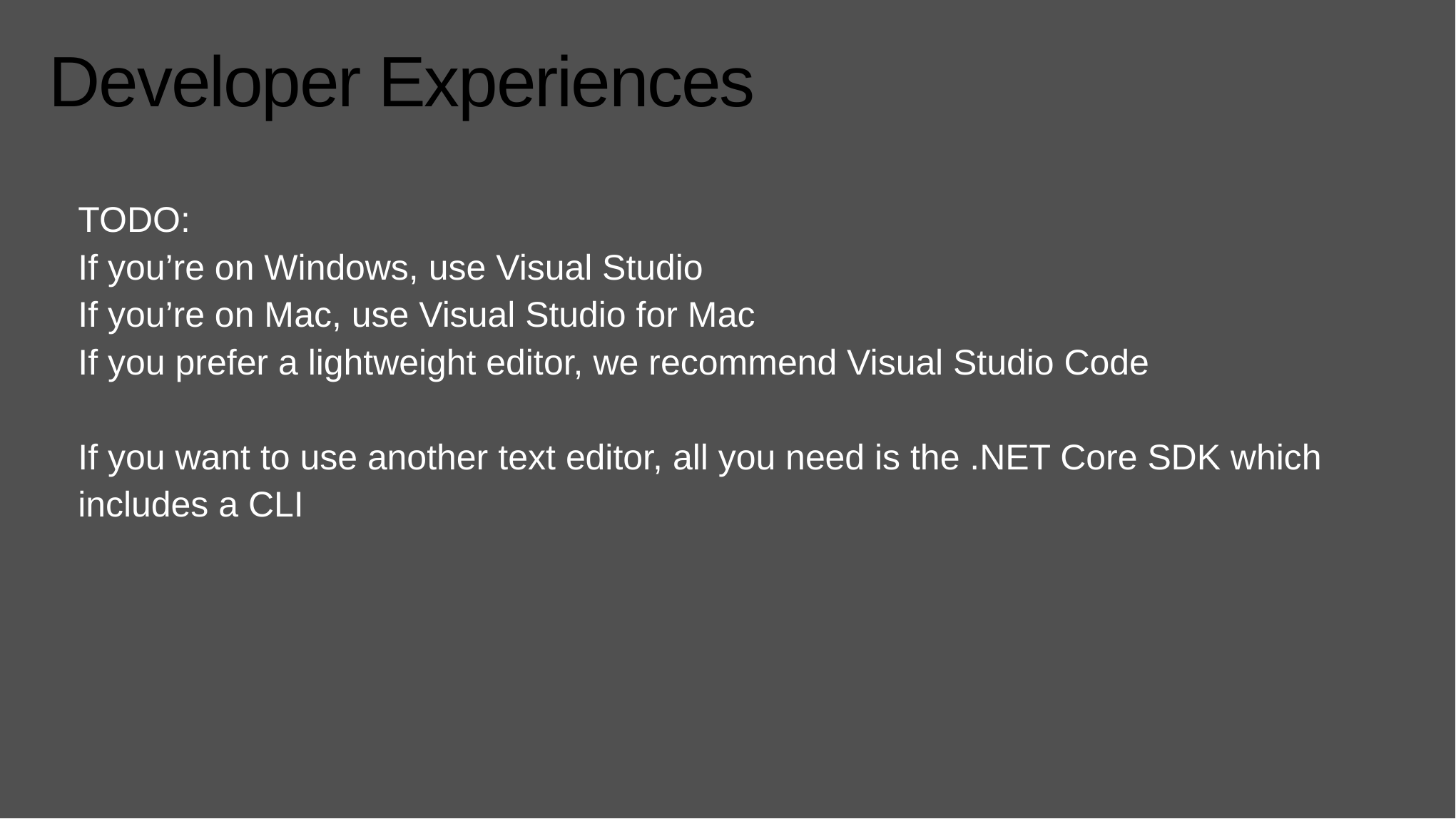

# Developer Experiences
TODO:
If you’re on Windows, use Visual Studio
If you’re on Mac, use Visual Studio for Mac
If you prefer a lightweight editor, we recommend Visual Studio Code

If you want to use another text editor, all you need is the .NET Core SDK which
includes a CLI